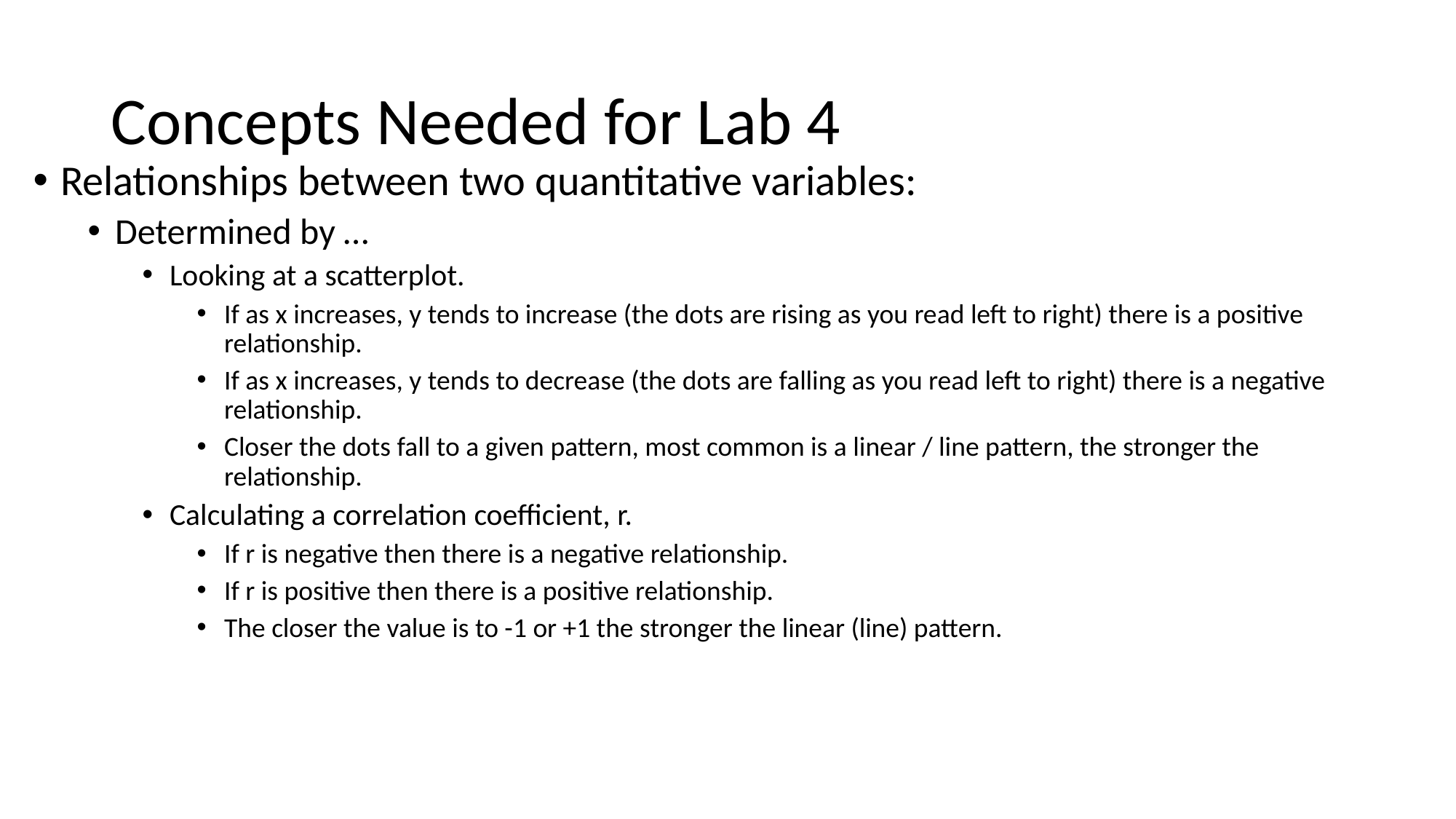

# Concepts Needed for Lab 4
Relationships between two quantitative variables:
Determined by …
Looking at a scatterplot.
If as x increases, y tends to increase (the dots are rising as you read left to right) there is a positive relationship.
If as x increases, y tends to decrease (the dots are falling as you read left to right) there is a negative relationship.
Closer the dots fall to a given pattern, most common is a linear / line pattern, the stronger the relationship.
Calculating a correlation coefficient, r.
If r is negative then there is a negative relationship.
If r is positive then there is a positive relationship.
The closer the value is to -1 or +1 the stronger the linear (line) pattern.